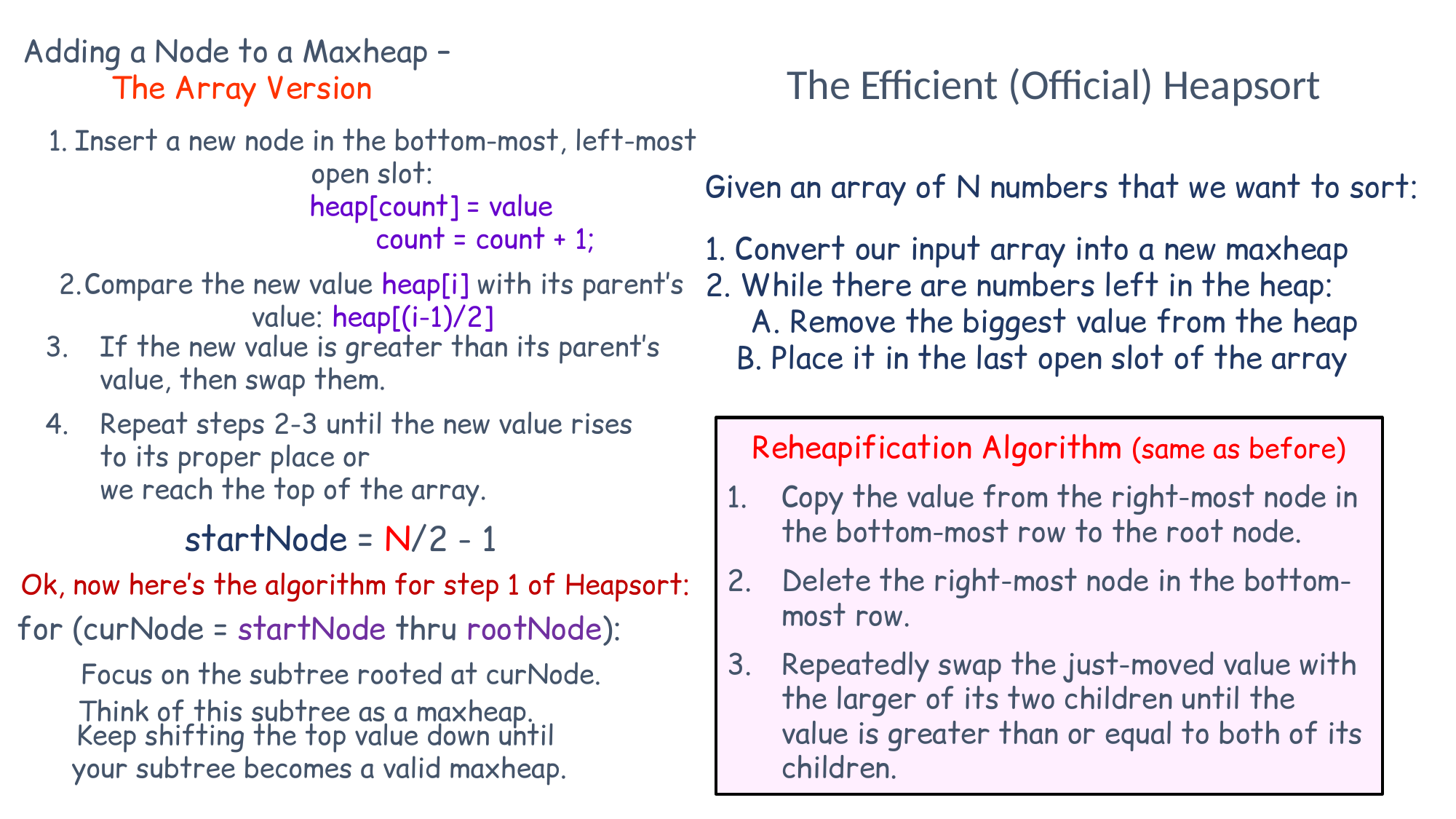

Adding a Node to a Maxheap –
The Array Version
The Efficient (Official) Heapsort
Insert a new node in the bottom-most, left-most open slot:
	heap[count] = value
		count = count + 1;
	Given an array of N numbers that we want to sort:

	1. Convert our input array into a new maxheap
	2. While there are numbers left in the heap:
	     A. Remove the biggest value from the heap
                B. Place it in the last open slot of the array
Compare the new value heap[i] with its parent’s value: heap[(i-1)/2]

If the new value is greater than its parent’s value, then swap them.
Repeat steps 2-3 until the new value rises to its proper place or
we reach the top of the array.
Reheapification Algorithm (same as before)
Copy the value from the right-most node in the bottom-most row to the root node.
Delete the right-most node in the bottom-most row.
Repeatedly swap the just-moved value with the larger of its two children until the value is greater than or equal to both of its children.
startNode = N/2 - 1
Ok, now here’s the algorithm for step 1 of Heapsort:
for (curNode = startNode thru rootNode):

Focus on the subtree rooted at curNode.
Think of this subtree as a maxheap.
Keep shifting the top value down until
your subtree becomes a valid maxheap.